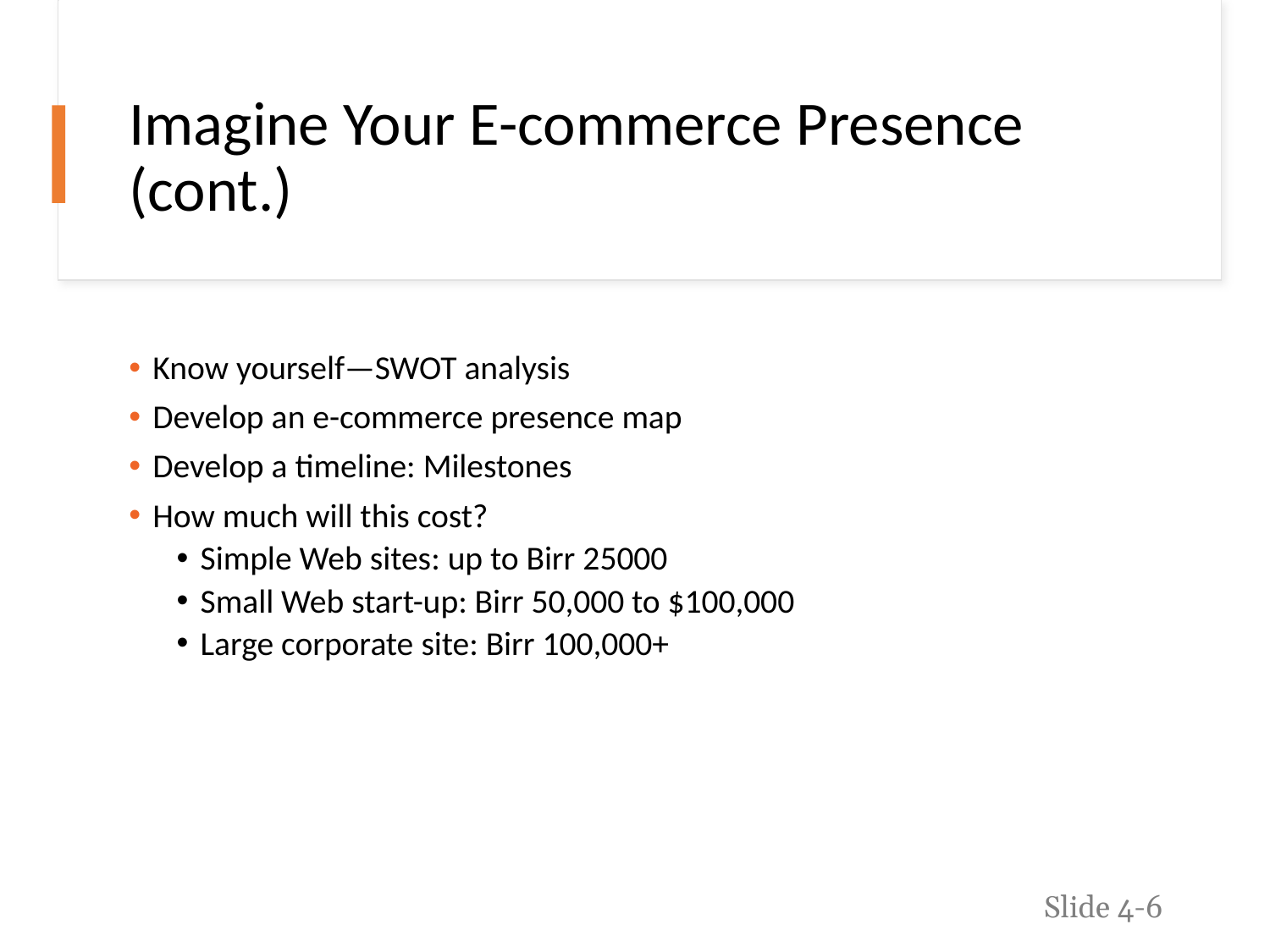

# Imagine Your E-commerce Presence (cont.)

Know yourself—SWOT analysis
Develop an e-commerce presence map
Develop a timeline: Milestones
How much will this cost?
Simple Web sites: up to Birr 25000
Small Web start-up: Birr 50,000 to $100,000
Large corporate site: Birr 100,000+

Slide 4-6